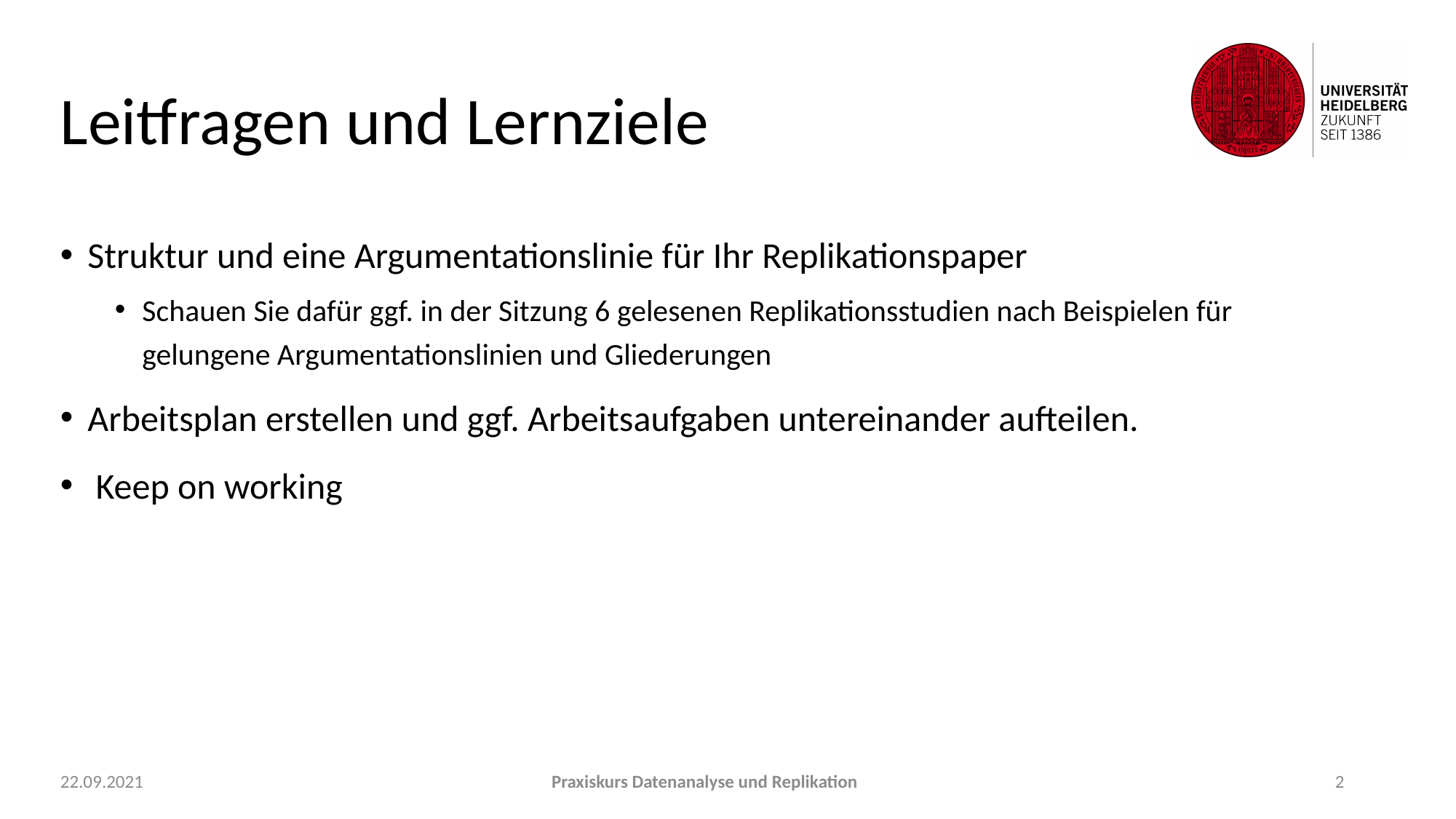

# Leitfragen und Lernziele
Struktur und eine Argumentationslinie für Ihr Replikationspaper
Schauen Sie dafür ggf. in der Sitzung 6 gelesenen Replikationsstudien nach Beispielen für gelungene Argumentationslinien und Gliederungen
Arbeitsplan erstellen und ggf. Arbeitsaufgaben untereinander aufteilen.
 Keep on working
22.09.2021
Praxiskurs Datenanalyse und Replikation
2